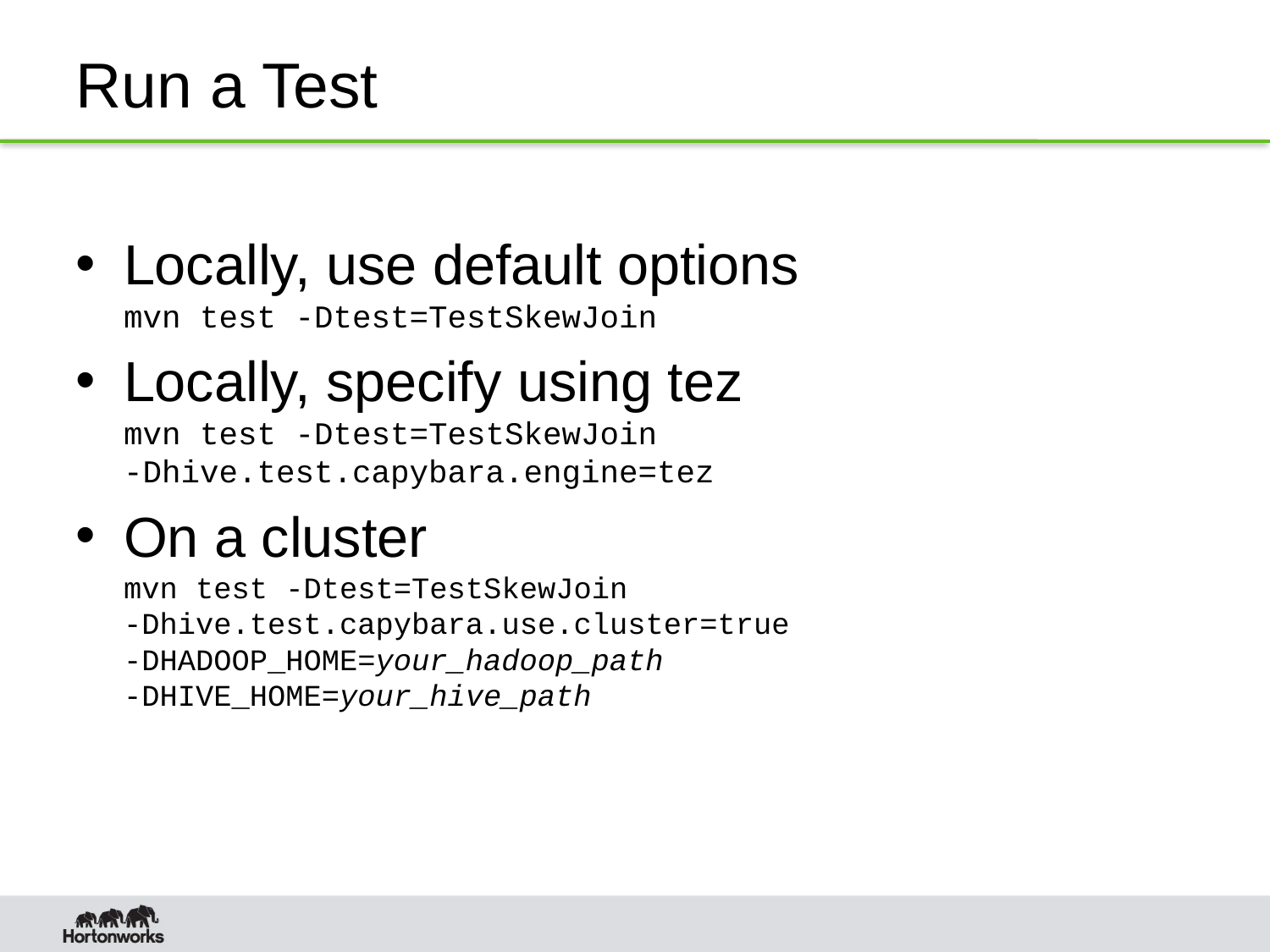

# Run a Test
Locally, use default options
mvn test -Dtest=TestSkewJoin
Locally, specify using tez
mvn test -Dtest=TestSkewJoin
-Dhive.test.capybara.engine=tez
On a cluster
mvn test -Dtest=TestSkewJoin
-Dhive.test.capybara.use.cluster=true
-DHADOOP_HOME=your_hadoop_path
-DHIVE_HOME=your_hive_path